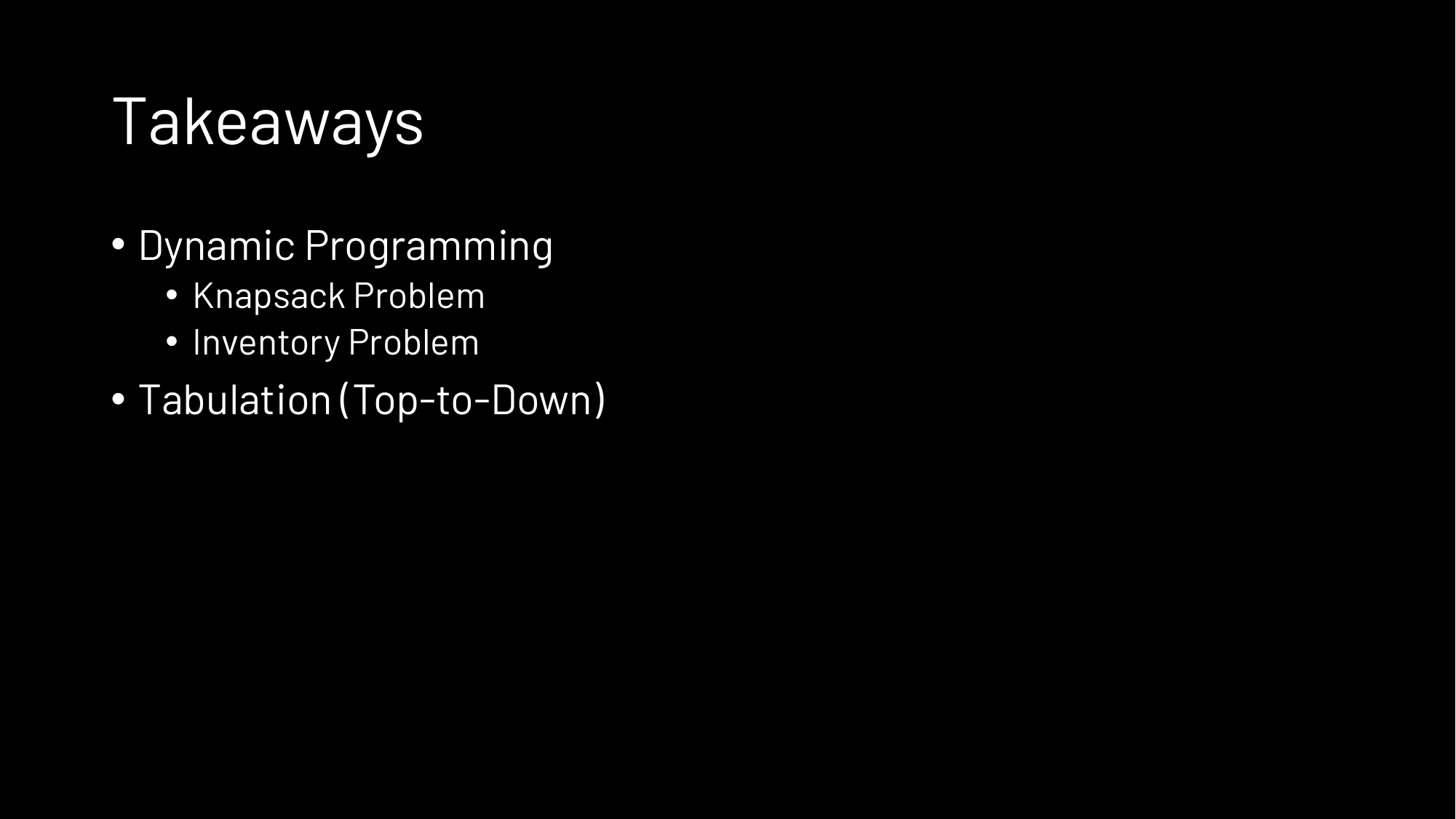

# Takeaways
Dynamic Programming
Knapsack Problem
Inventory Problem
Tabulation (Top-to-Down)